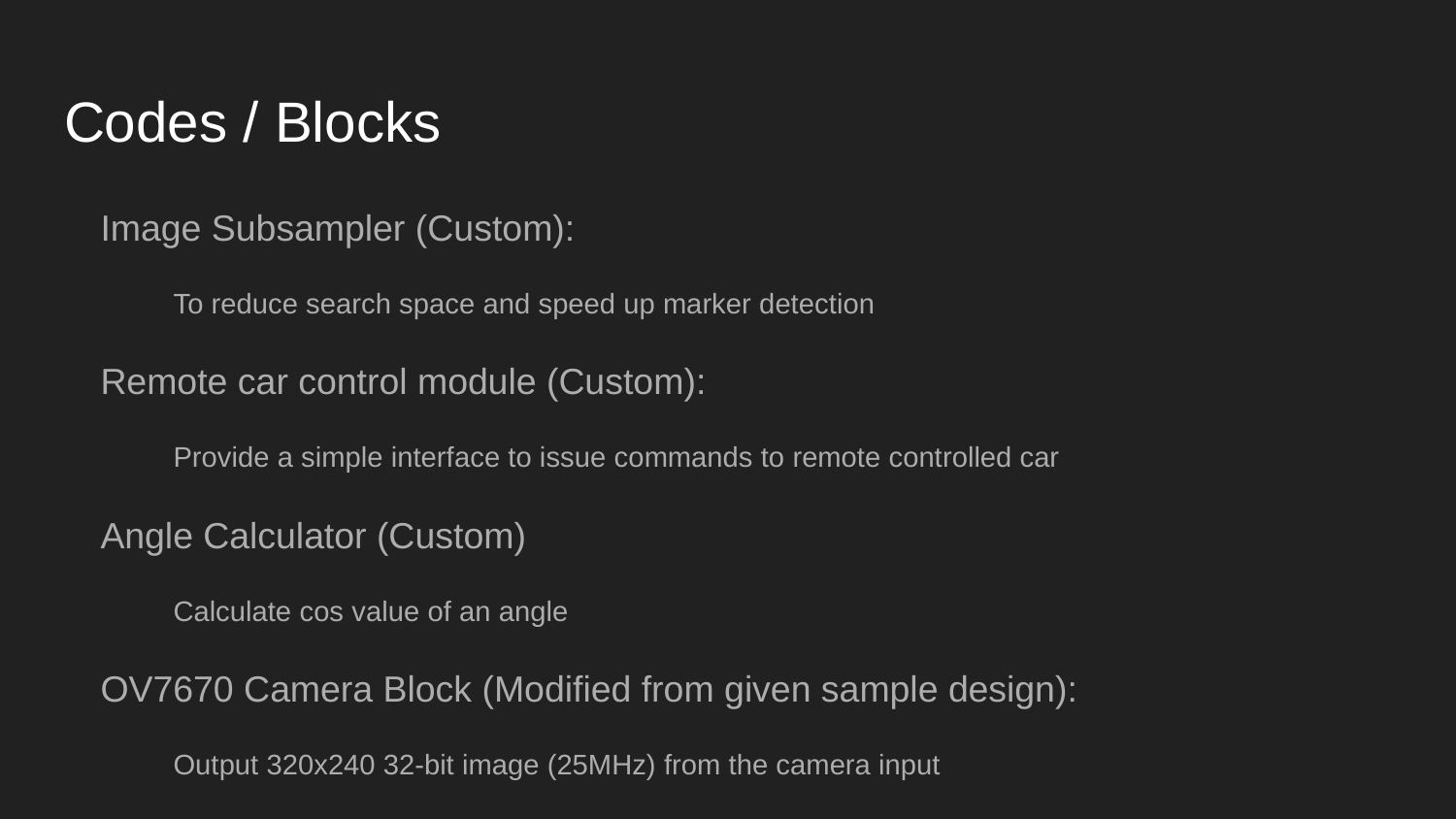

# Codes / Blocks
Image Subsampler (Custom):
To reduce search space and speed up marker detection
Remote car control module (Custom):
Provide a simple interface to issue commands to remote controlled car
Angle Calculator (Custom)
Calculate cos value of an angle
OV7670 Camera Block (Modified from given sample design):
Output 320x240 32-bit image (25MHz) from the camera input
Generate control signal for the next block
Have reference design from piazza resource, customized the design to meet our needs.
VGA Controller (From previous year design)
Built in Blocks: Microblaze, VDMA, Stream Fifo, Memory Interface Generator